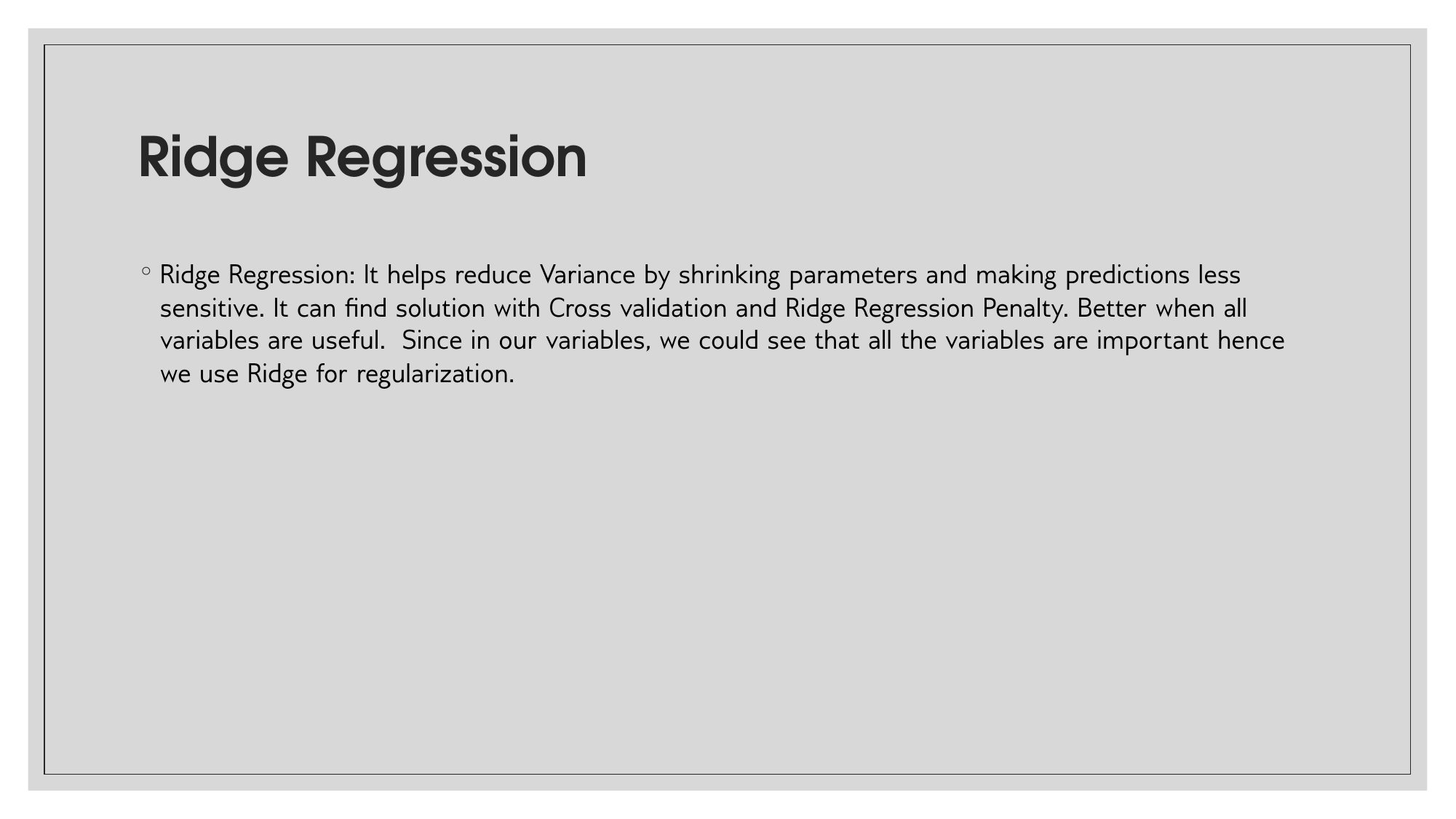

# Ridge Regression
Ridge Regression: It helps reduce Variance by shrinking parameters and making predictions less sensitive. It can find solution with Cross validation and Ridge Regression Penalty. Better when all variables are useful.  Since in our variables, we could see that all the variables are important hence we use Ridge for regularization.